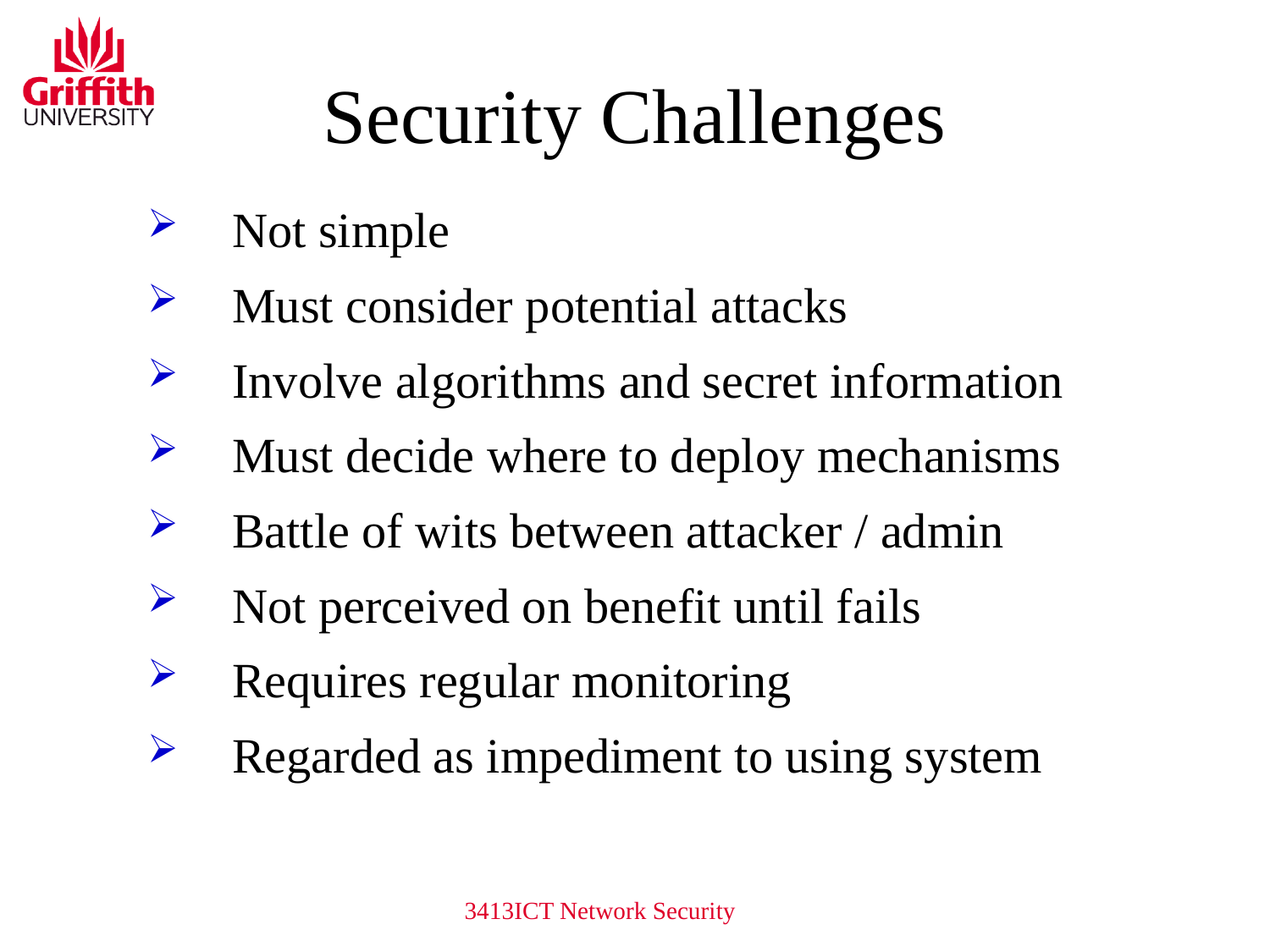

# Security Challenges
Not simple
Must consider potential attacks
Involve algorithms and secret information
Must decide where to deploy mechanisms
Battle of wits between attacker / admin
Not perceived on benefit until fails
Requires regular monitoring
Regarded as impediment to using system
3413ICT Network Security